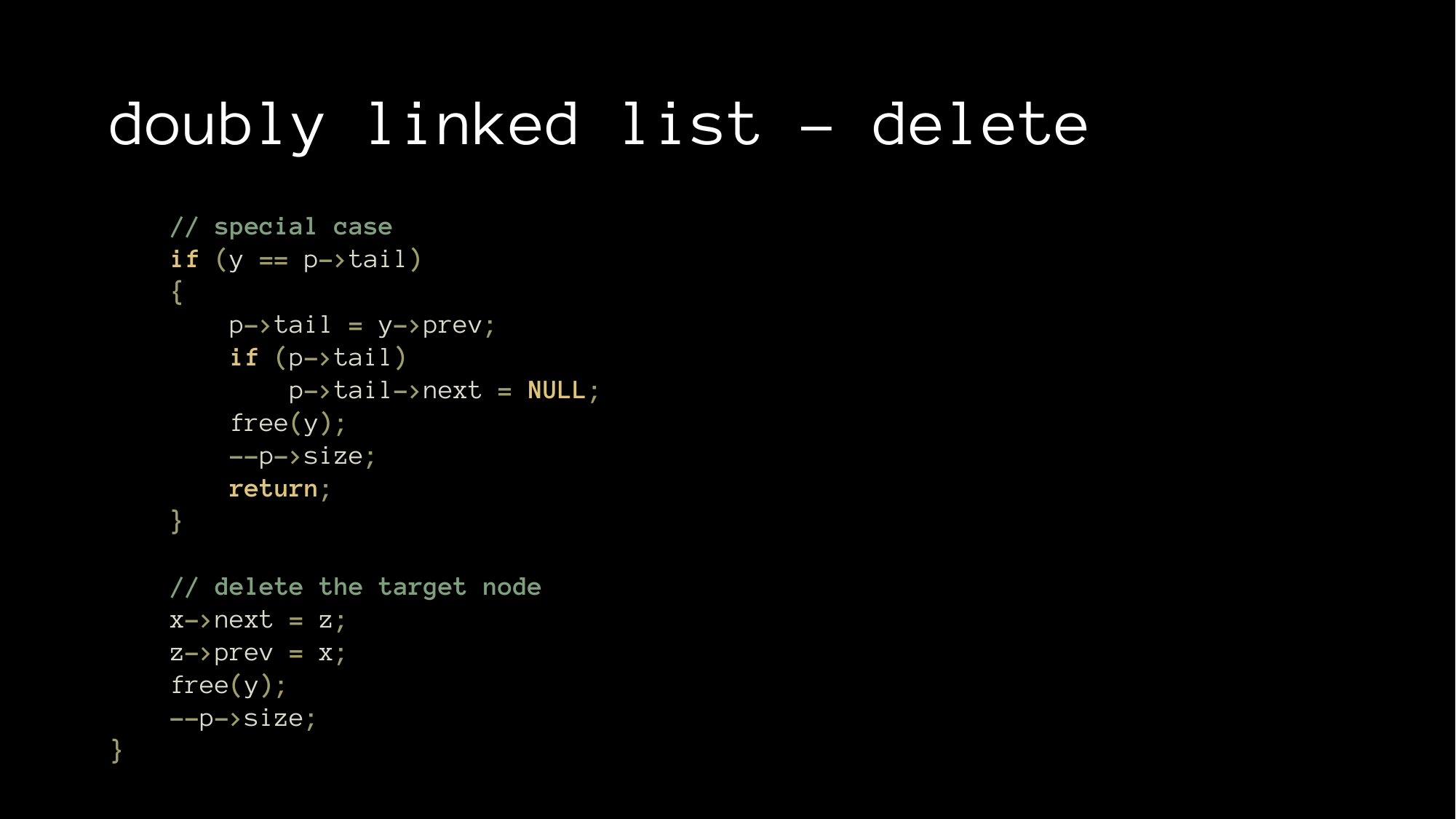

# doubly linked list - delete
    // special case
    if (y == p->tail)
    {
        p->tail = y->prev;
        if (p->tail)
            p->tail->next = NULL;
        free(y);
        --p->size;
        return;
    }

    // delete the target node
    x->next = z;
    z->prev = x;
    free(y);
    --p->size;
}